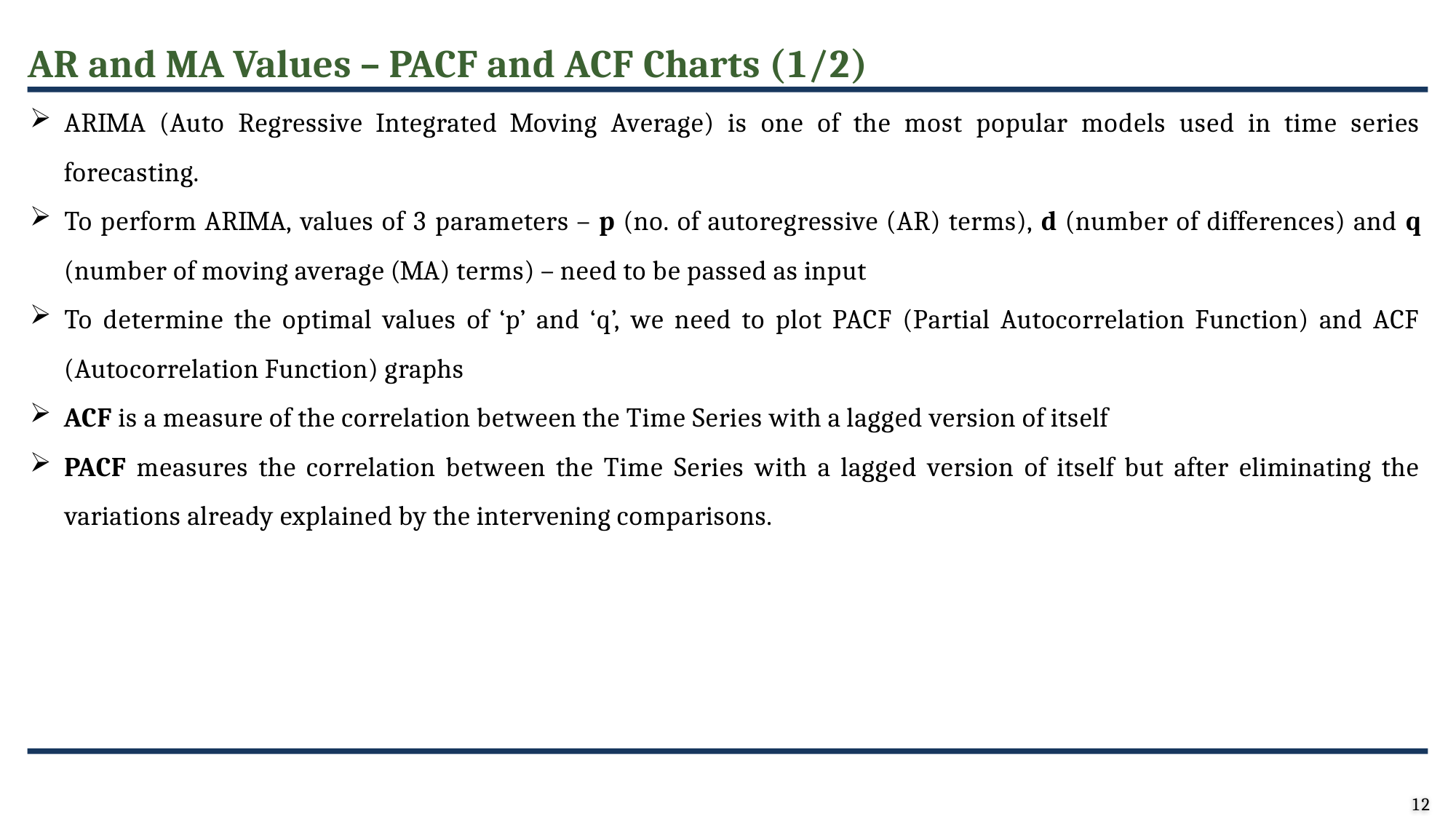

AR and MA Values – PACF and ACF Charts (1/2)
ARIMA (Auto Regressive Integrated Moving Average) is one of the most popular models used in time series forecasting.
To perform ARIMA, values of 3 parameters – p (no. of autoregressive (AR) terms), d (number of differences) and q (number of moving average (MA) terms) – need to be passed as input
To determine the optimal values of ‘p’ and ‘q’, we need to plot PACF (Partial Autocorrelation Function) and ACF (Autocorrelation Function) graphs
ACF is a measure of the correlation between the Time Series with a lagged version of itself
PACF measures the correlation between the Time Series with a lagged version of itself but after eliminating the variations already explained by the intervening comparisons.